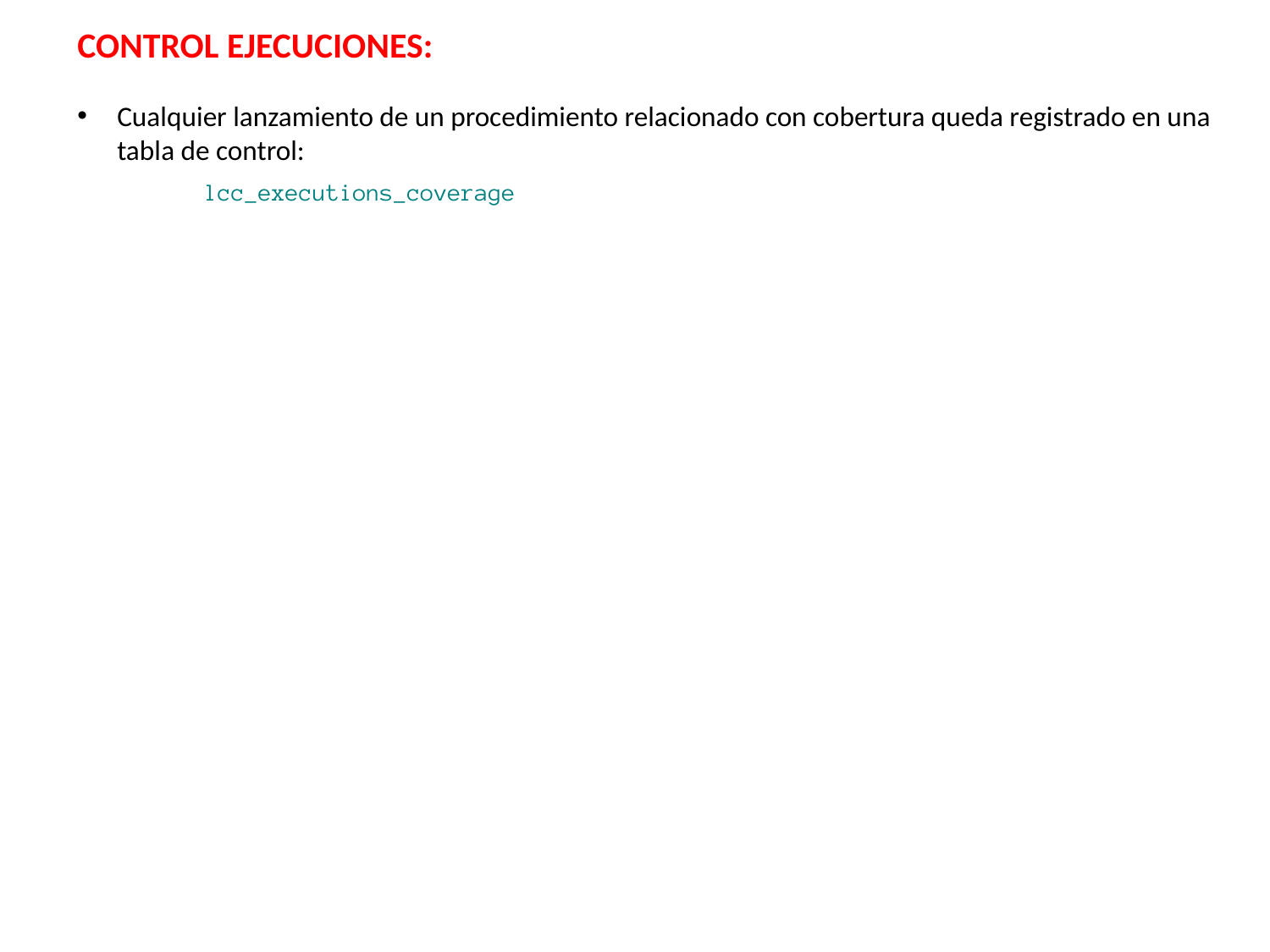

CONTROL EJECUCIONES:

Cualquier lanzamiento de un procedimiento relacionado con cobertura queda registrado en una tabla de control:
lcc_executions_coverage